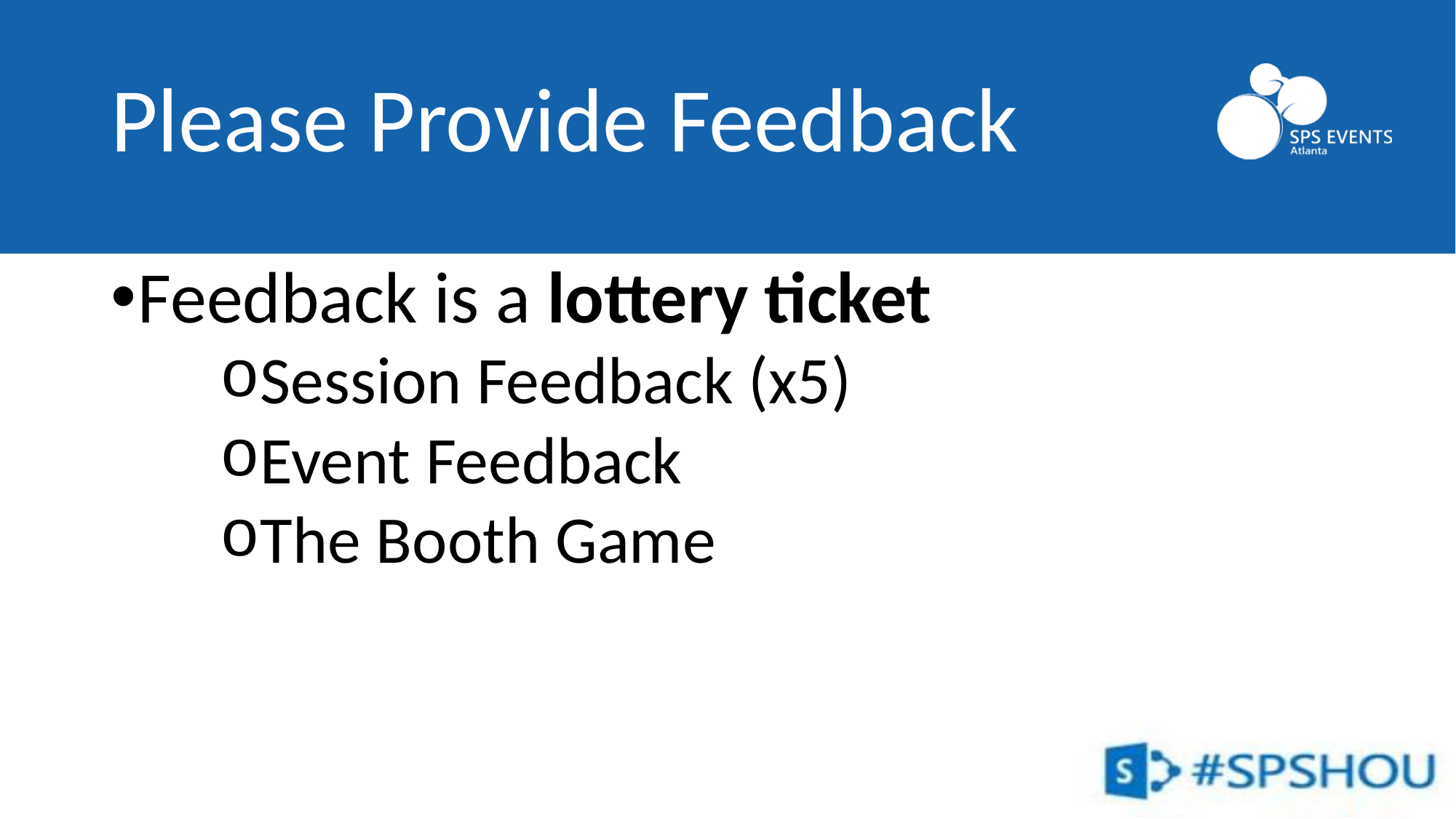

# Please Provide Feedback
Feedback is a lottery ticket
Session Feedback (x5)
Event Feedback
The Booth Game